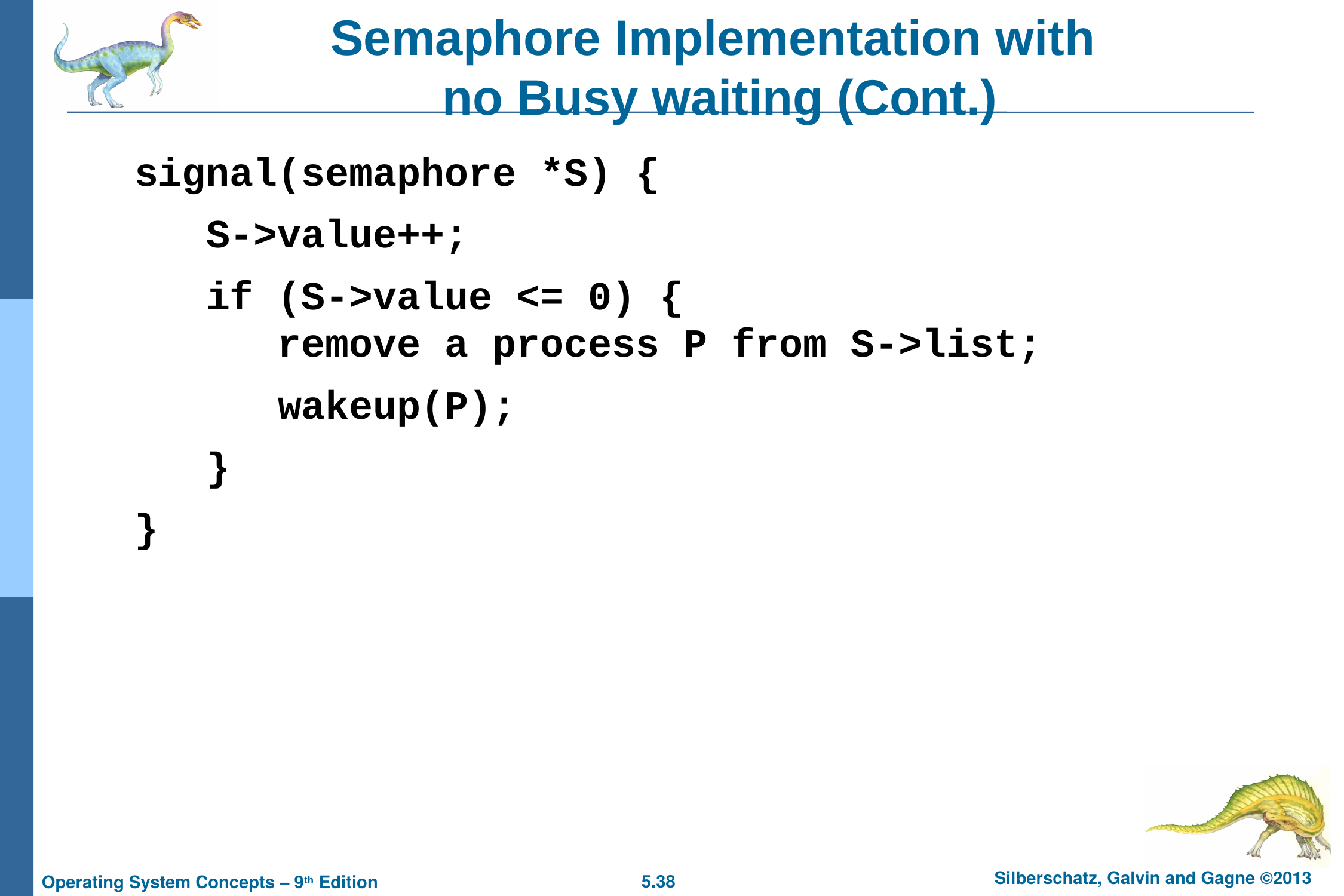

# Semaphore Implementation with no Busy waiting (Cont.)
signal(semaphore *S) {
   S->value++;
   if (S->value <= 0) {
      remove a process P from S->list;
      wakeup(P);
   }
}